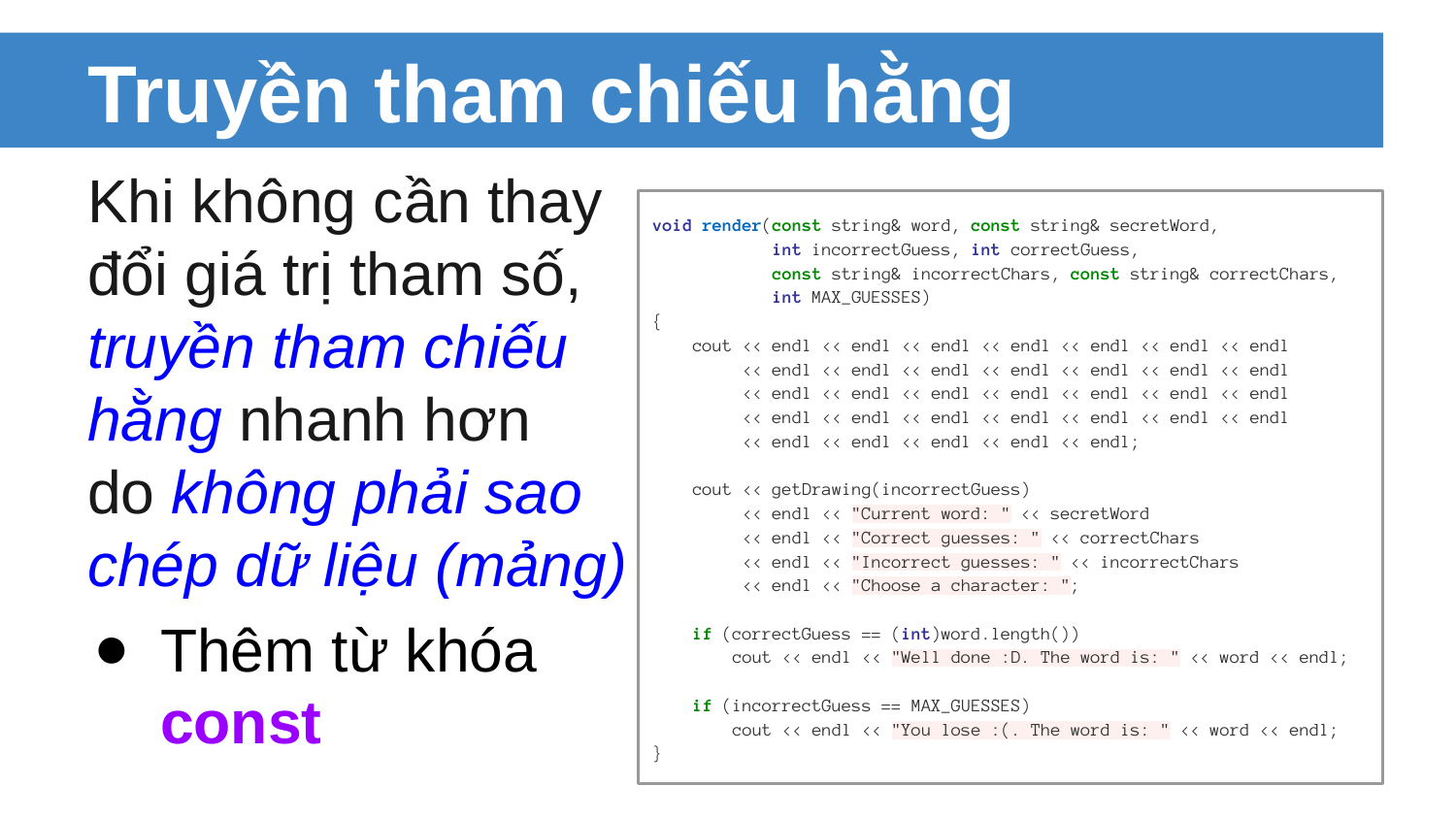

# Truyền tham chiếu hằng
Khi không cần thay
đổi giá trị tham số,
truyền tham chiếu
hằng nhanh hơn
do không phải sao
chép dữ liệu (mảng)
Thêm từ khóa
const
void render(const string& word, const string& secretWord,
            int incorrectGuess, int correctGuess,
            const string& incorrectChars, const string& correctChars,
            int MAX_GUESSES)
{
    cout << endl << endl << endl << endl << endl << endl << endl
         << endl << endl << endl << endl << endl << endl << endl
         << endl << endl << endl << endl << endl << endl << endl
         << endl << endl << endl << endl << endl << endl << endl
         << endl << endl << endl << endl << endl;
    cout << getDrawing(incorrectGuess)
         << endl << "Current word: " << secretWord
         << endl << "Correct guesses: " << correctChars
         << endl << "Incorrect guesses: " << incorrectChars
         << endl << "Choose a character: ";
    if (correctGuess == (int)word.length())
        cout << endl << "Well done :D. The word is: " << word << endl;
    if (incorrectGuess == MAX_GUESSES)
        cout << endl << "You lose :(. The word is: " << word << endl;
}